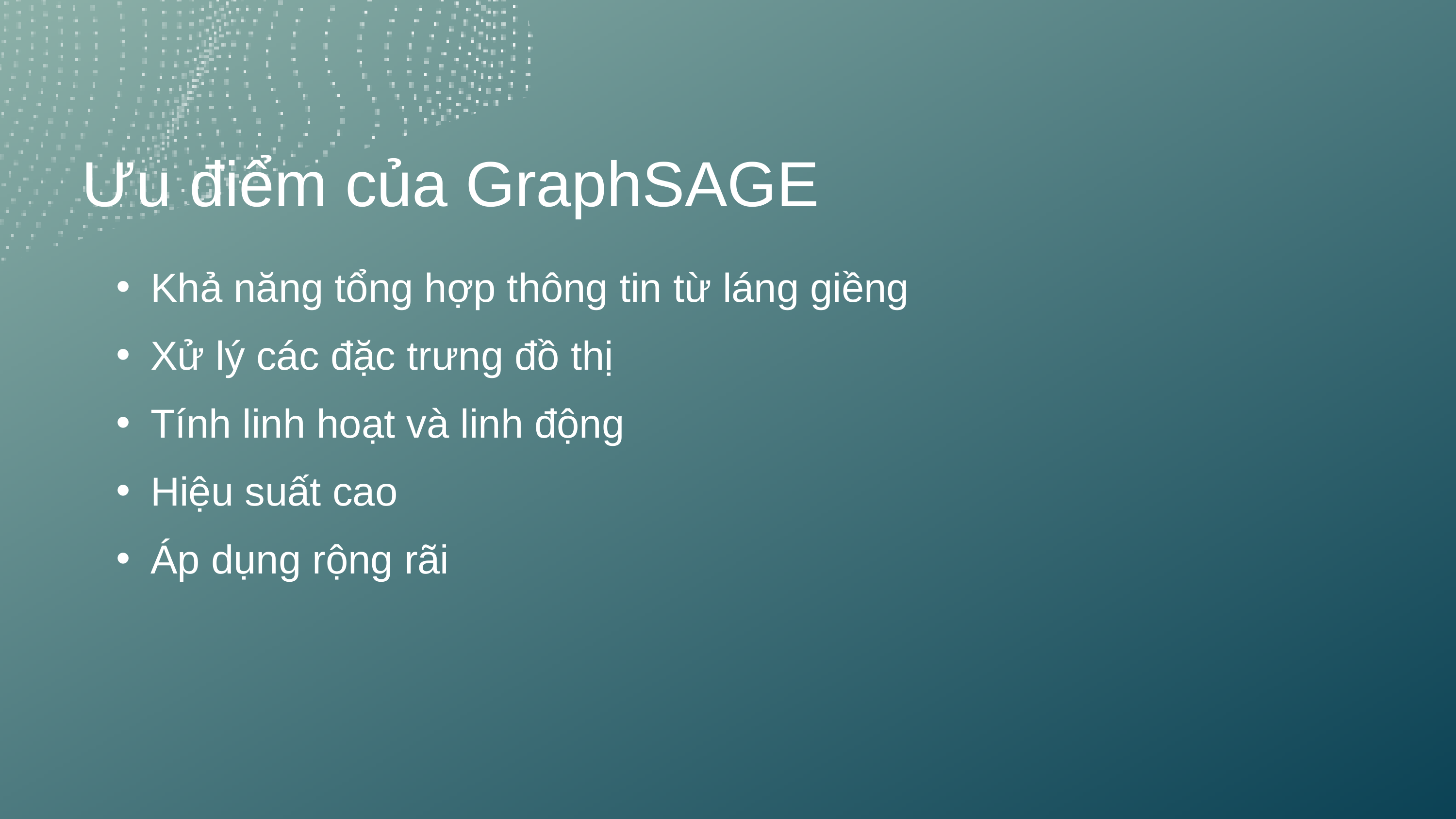

Ưu điểm của GraphSAGE
Khả năng tổng hợp thông tin từ láng giềng
Xử lý các đặc trưng đồ thị
Tính linh hoạt và linh động
Hiệu suất cao
Áp dụng rộng rãi